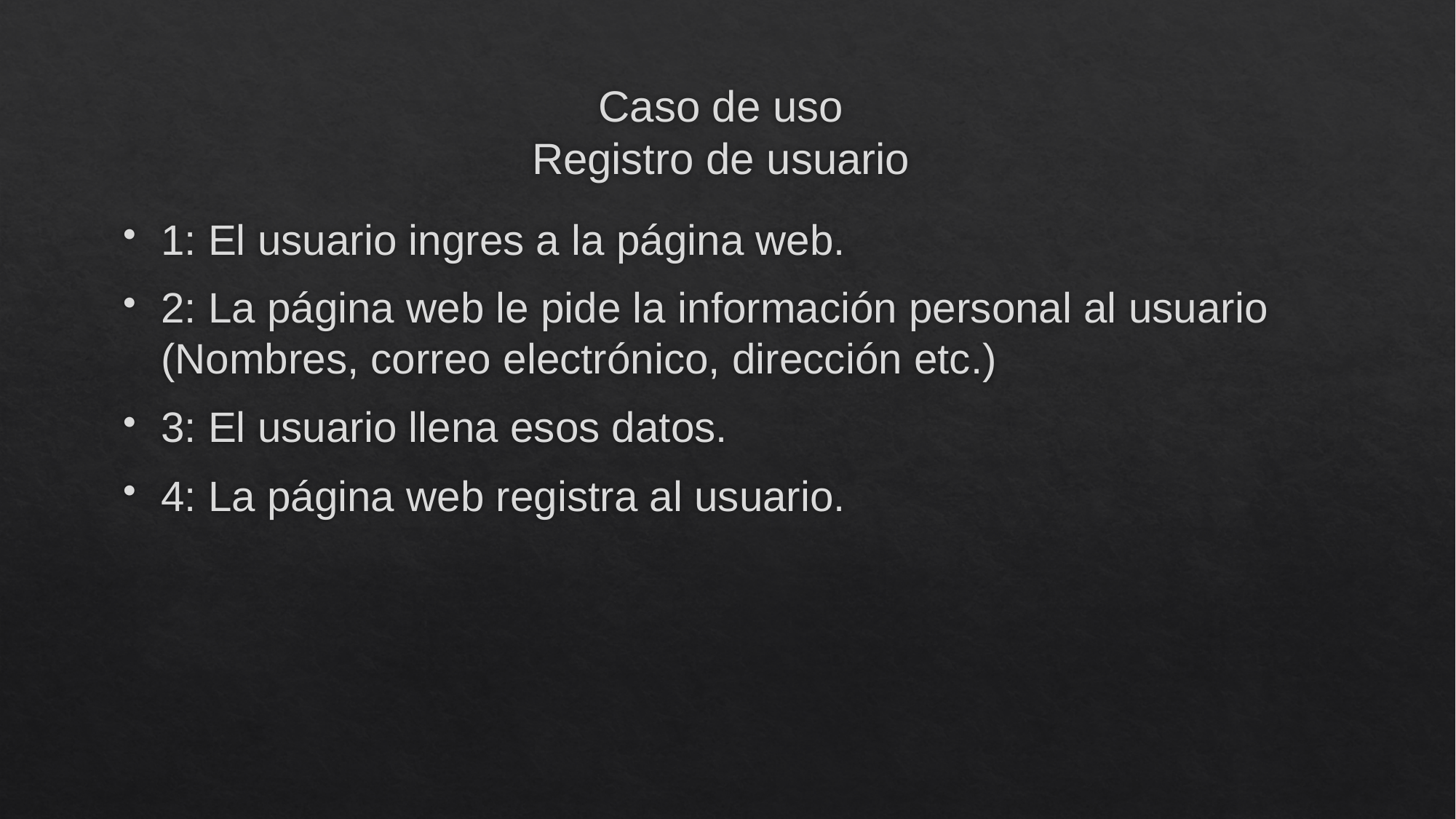

# Caso de uso Registro de usuario
1: El usuario ingres a la página web.
2: La página web le pide la información personal al usuario (Nombres, correo electrónico, dirección etc.)
3: El usuario llena esos datos.
4: La página web registra al usuario.